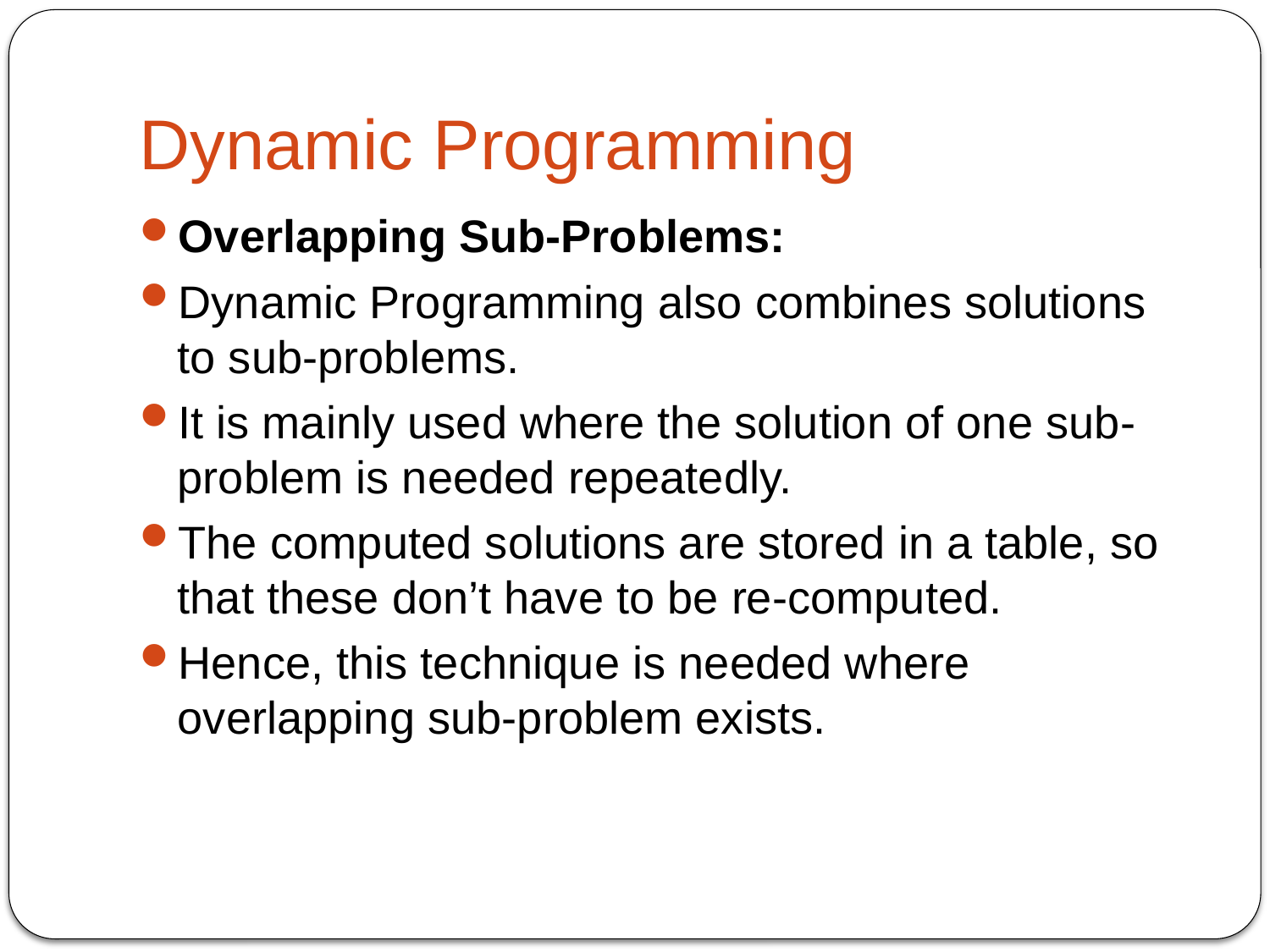

# Dynamic Programming
Overlapping Sub-Problems:
Dynamic Programming also combines solutions to sub-problems.
It is mainly used where the solution of one sub-problem is needed repeatedly.
The computed solutions are stored in a table, so that these don’t have to be re-computed.
Hence, this technique is needed where overlapping sub-problem exists.